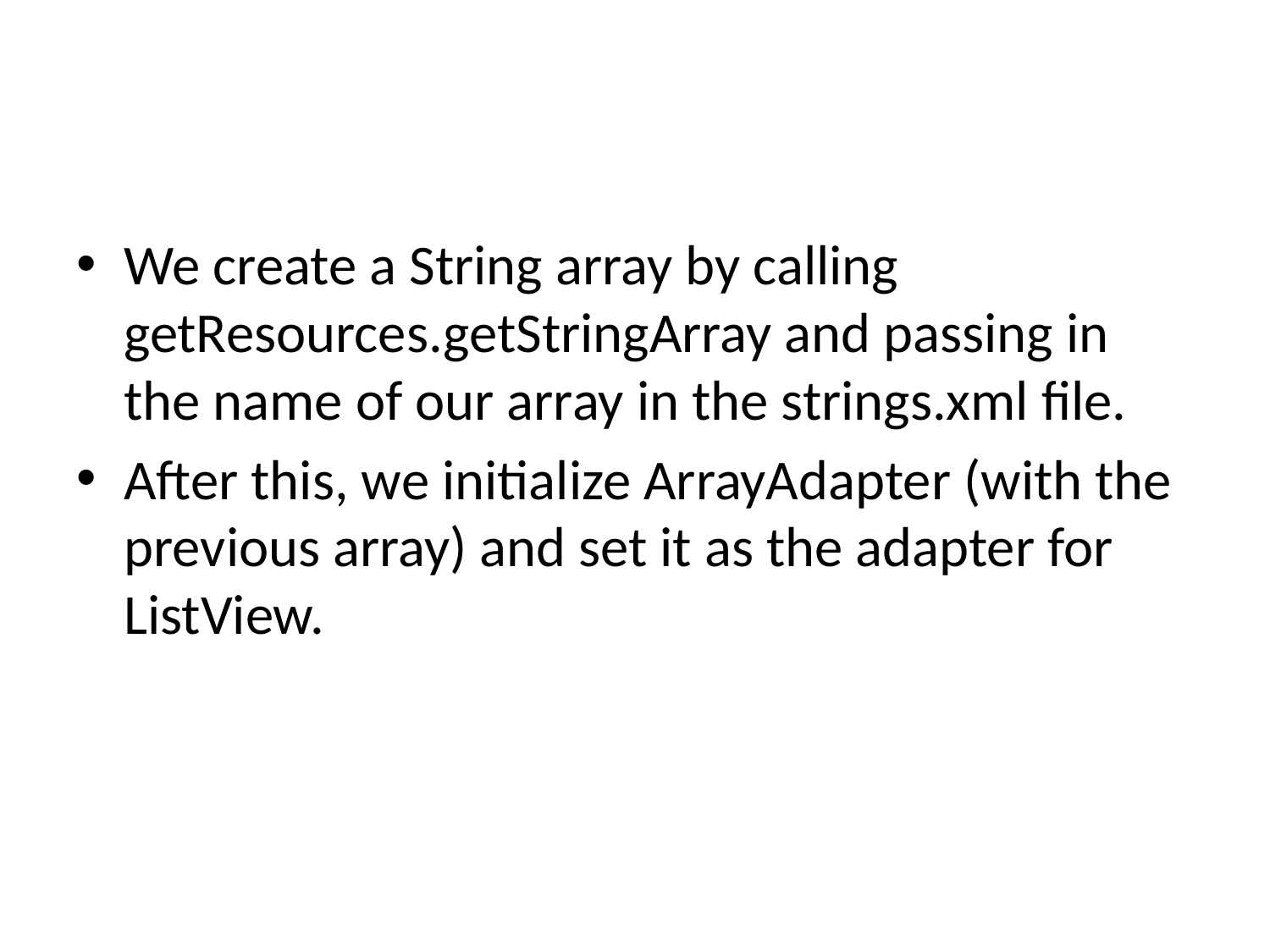

#
We create a String array by calling getResources.getStringArray and passing in the name of our array in the strings.xml file.
After this, we initialize ArrayAdapter (with the previous array) and set it as the adapter for ListView.